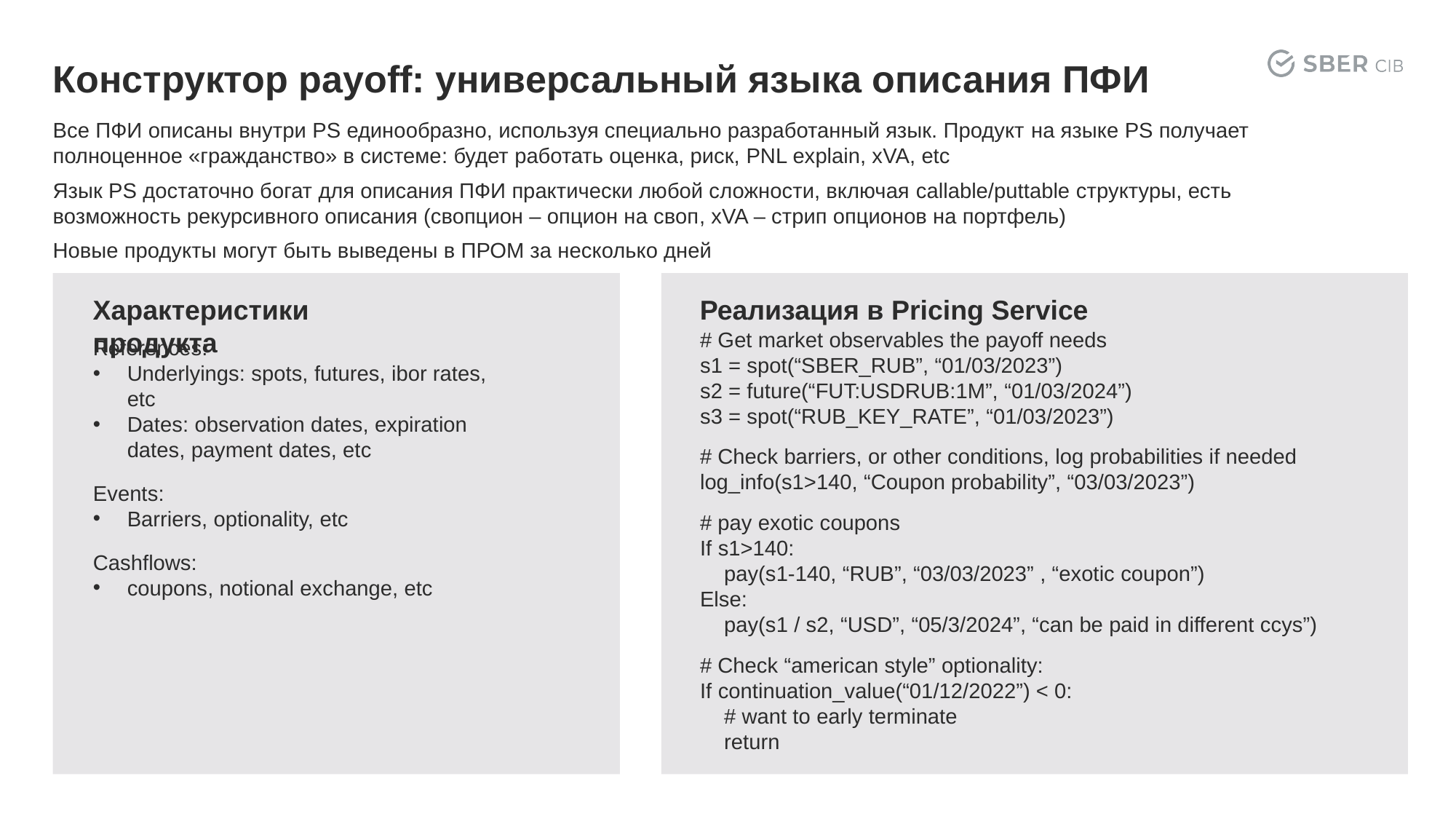

# Конструктор payoff: универсальный языка описания ПФИ
Все ПФИ описаны внутри PS единообразно, используя специально разработанный язык. Продукт на языке PS получает полноценное «гражданство» в системе: будет работать оценка, риск, PNL explain, xVA, etc
Язык PS достаточно богат для описания ПФИ практически любой сложности, включая callable/puttable структуры, есть возможность рекурсивного описания (свопцион – опцион на своп, xVA – стрип опционов на портфель)
Новые продукты могут быть выведены в ПРОМ за несколько дней

Характеристики продукта
Реализация в Pricing Service
# Get market observables the payoff needs
s1 = spot(“SBER_RUB”, “01/03/2023”)
s2 = future(“FUT:USDRUB:1M”, “01/03/2024”)
s3 = spot(“RUB_KEY_RATE”, “01/03/2023”)
# Check barriers, or other conditions, log probabilities if needed
log_info(s1>140, “Coupon probability”, “03/03/2023”)
# pay exotic coupons
If s1>140:
    pay(s1-140, “RUB”, “03/03/2023” , “exotic coupon”)
Else:
    pay(s1 / s2, “USD”, “05/3/2024”, “can be paid in different ccys”)
# Check “american style” optionality:
If continuation_value(“01/12/2022”) < 0:
    # want to early terminate
    return
References:
Underlyings: spots, futures, ibor rates, etc
Dates: observation dates, expiration dates, payment dates, etc
Events:
Barriers, optionality, etc
Cashflows:
coupons, notional exchange, etc